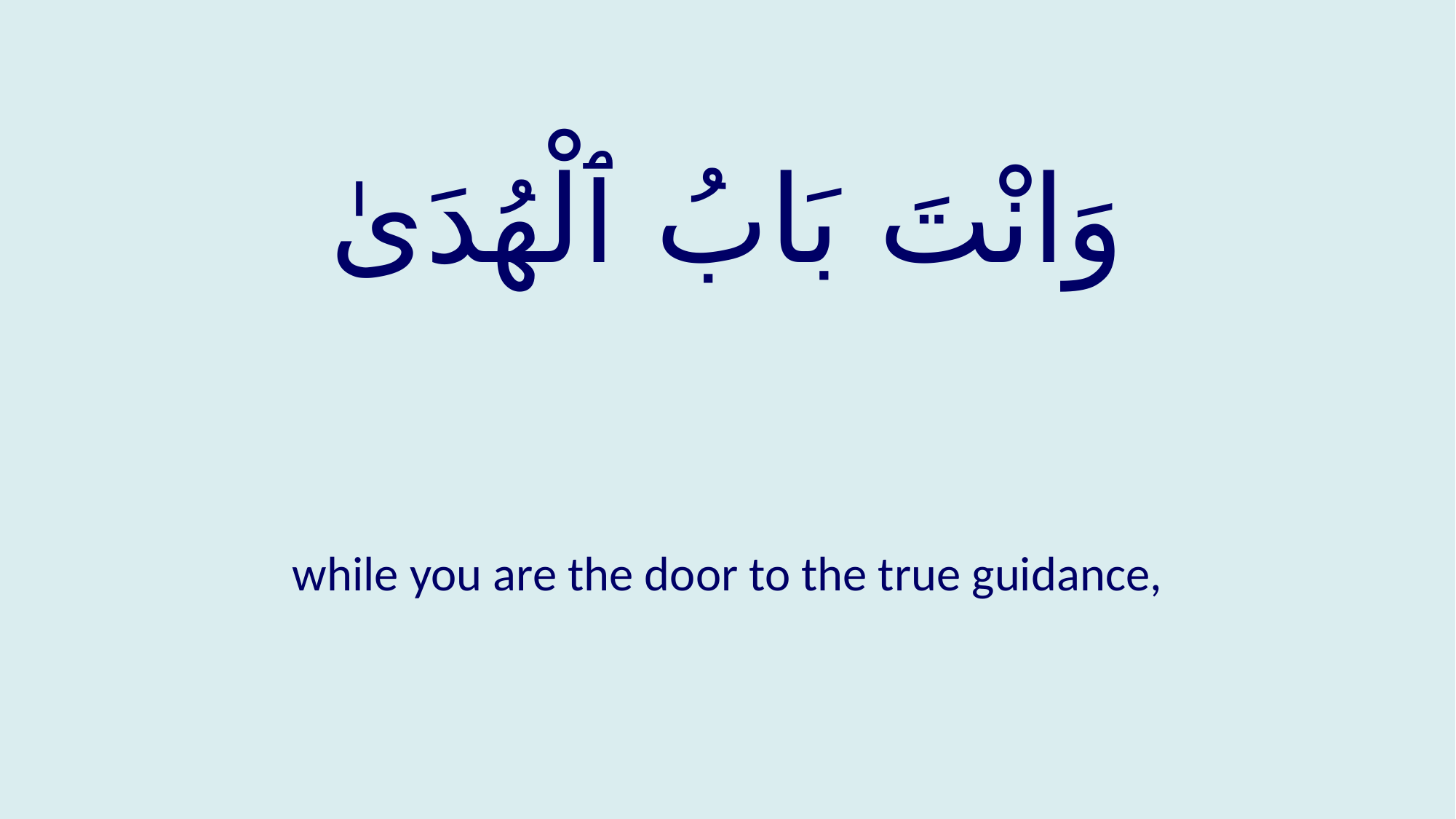

# وَانْتَ بَابُ ٱلْهُدَىٰ
while you are the door to the true guidance,